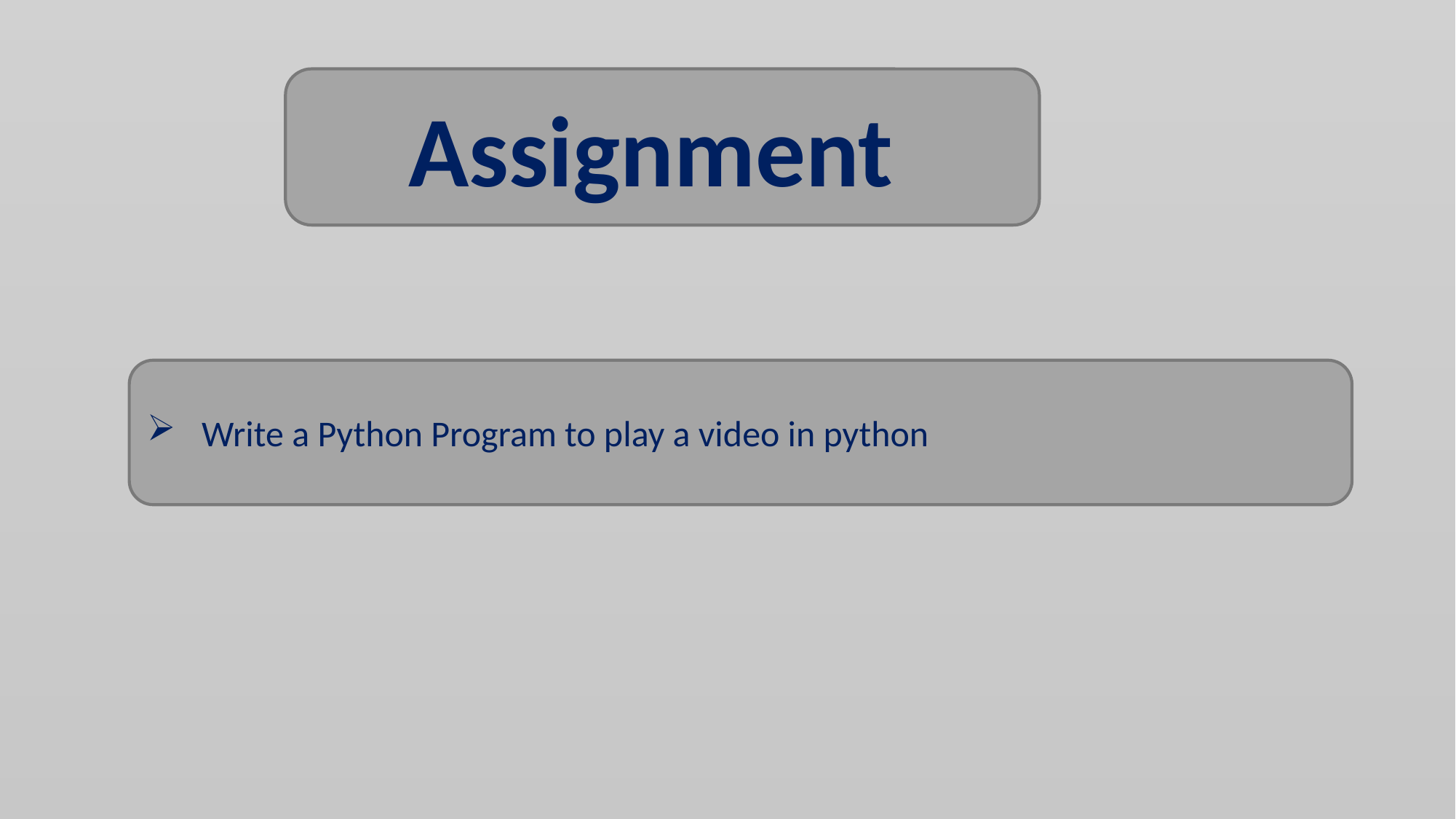

Assignment
Write a Python Program to play a video in python